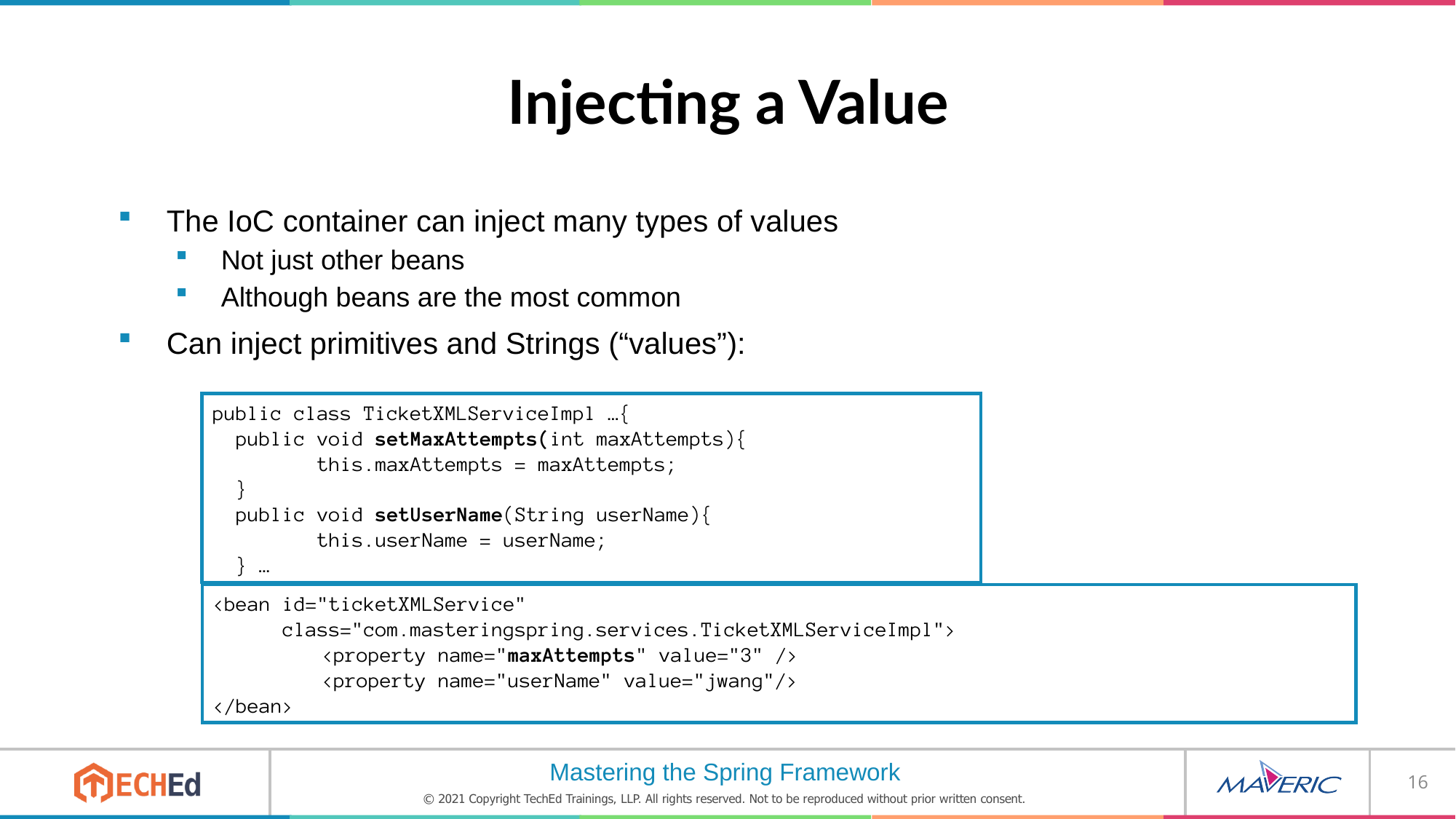

# Injecting a Value
The IoC container can inject many types of values
Not just other beans
Although beans are the most common
Can inject primitives and Strings (“values”):

public class TicketXMLServiceImpl …{
  public void setMaxAttempts(int maxAttempts){
         this.maxAttempts = maxAttempts;
  }
  public void setUserName(String userName){
         this.userName = userName;
  } …
<bean id="ticketXMLService"
      class="com.masteringspring.services.TicketXMLServiceImpl">
    	<property name="maxAttempts" value="3" />
	<property name="userName" value="jwang"/>
</bean>